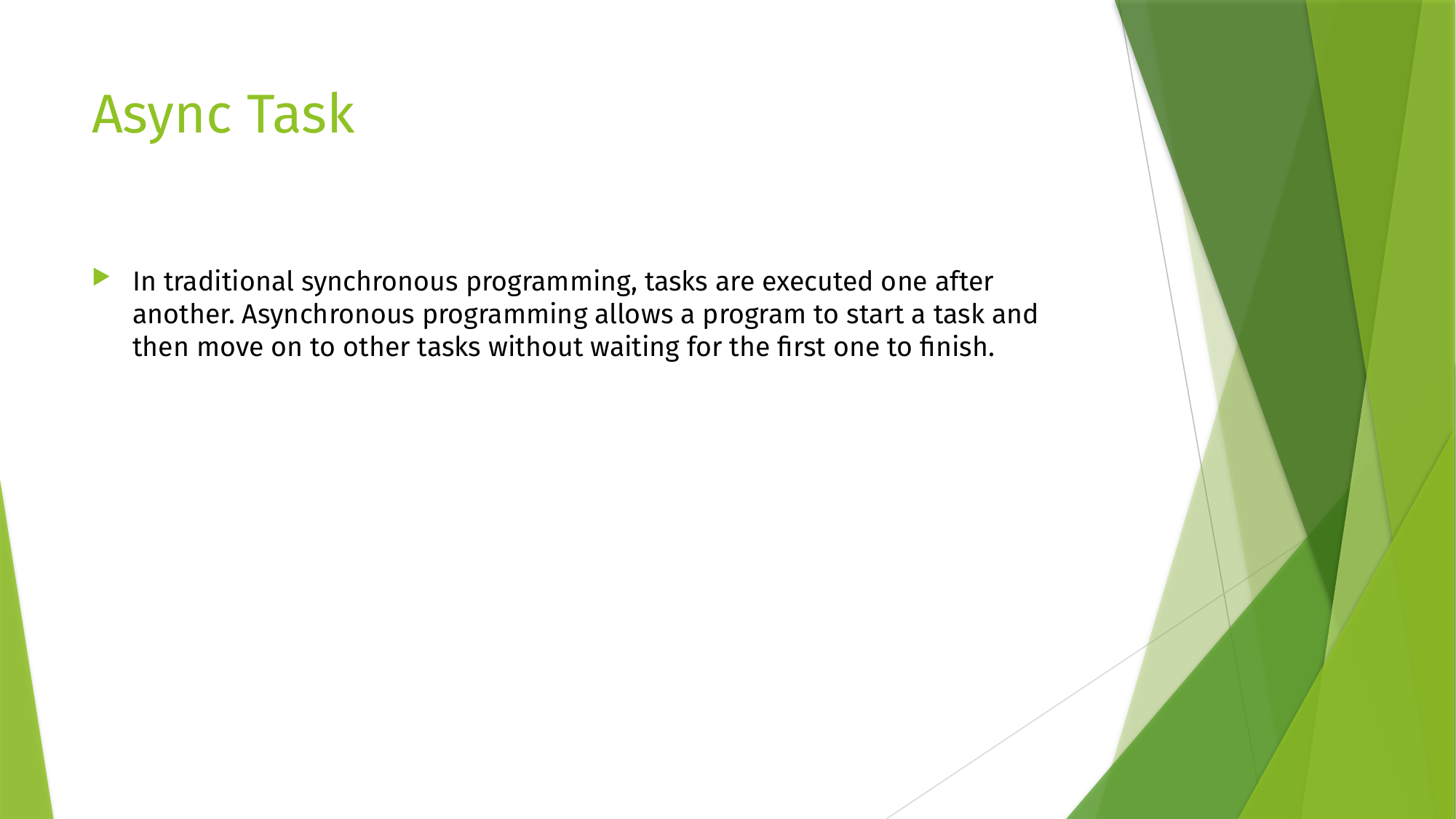

# Async Task
In traditional synchronous programming, tasks are executed one after another. Asynchronous programming allows a program to start a task and then move on to other tasks without waiting for the first one to finish.